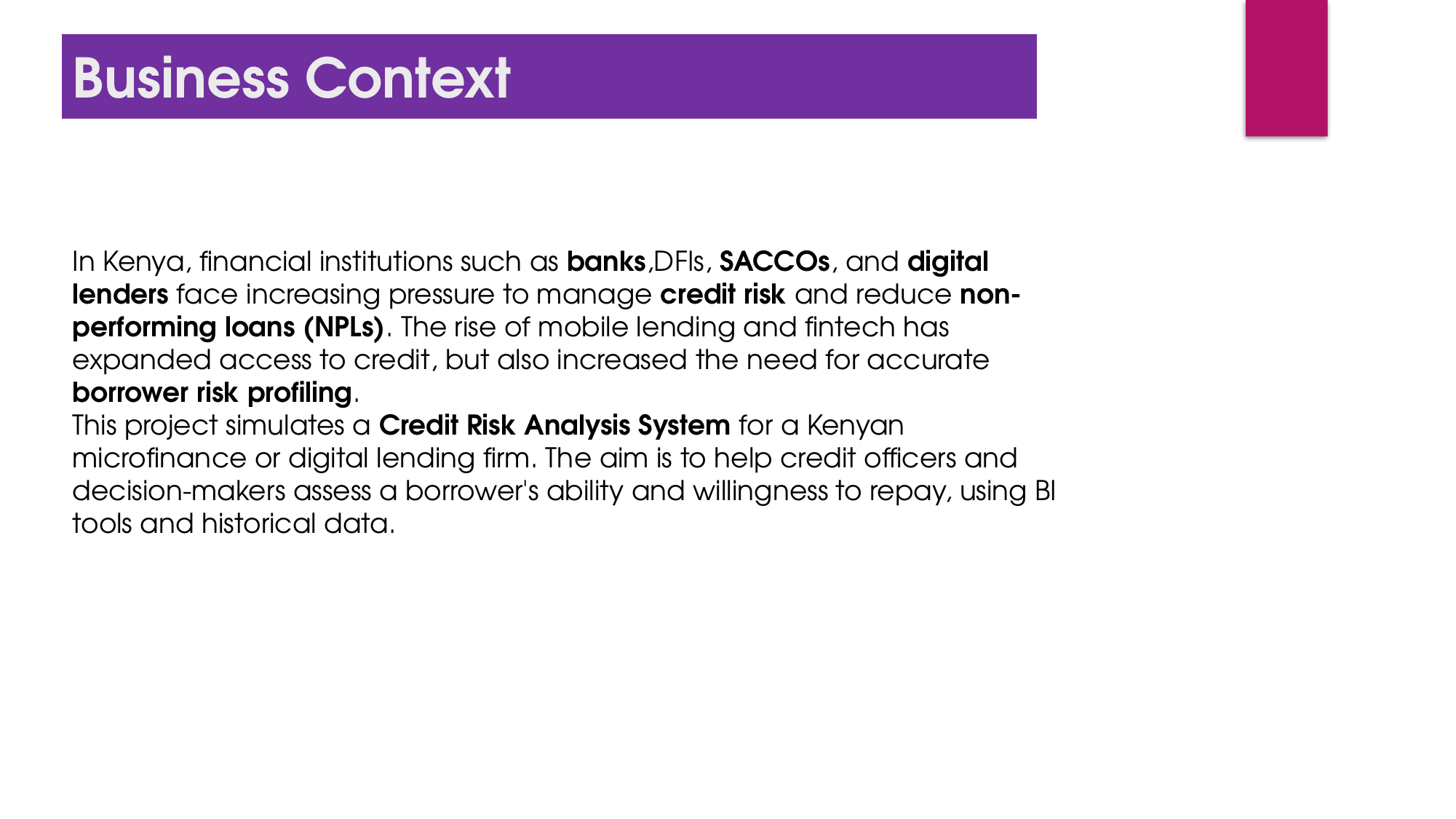

Business Context

In Kenya, financial institutions such as banks,DFIs, SACCOs, and digital lenders face increasing pressure to manage credit risk and reduce non-performing loans (NPLs). The rise of mobile lending and fintech has expanded access to credit, but also increased the need for accurate borrower risk profiling.
This project simulates a Credit Risk Analysis System for a Kenyan microfinance or digital lending firm. The aim is to help credit officers and decision-makers assess a borrower's ability and willingness to repay, using BI tools and historical data.